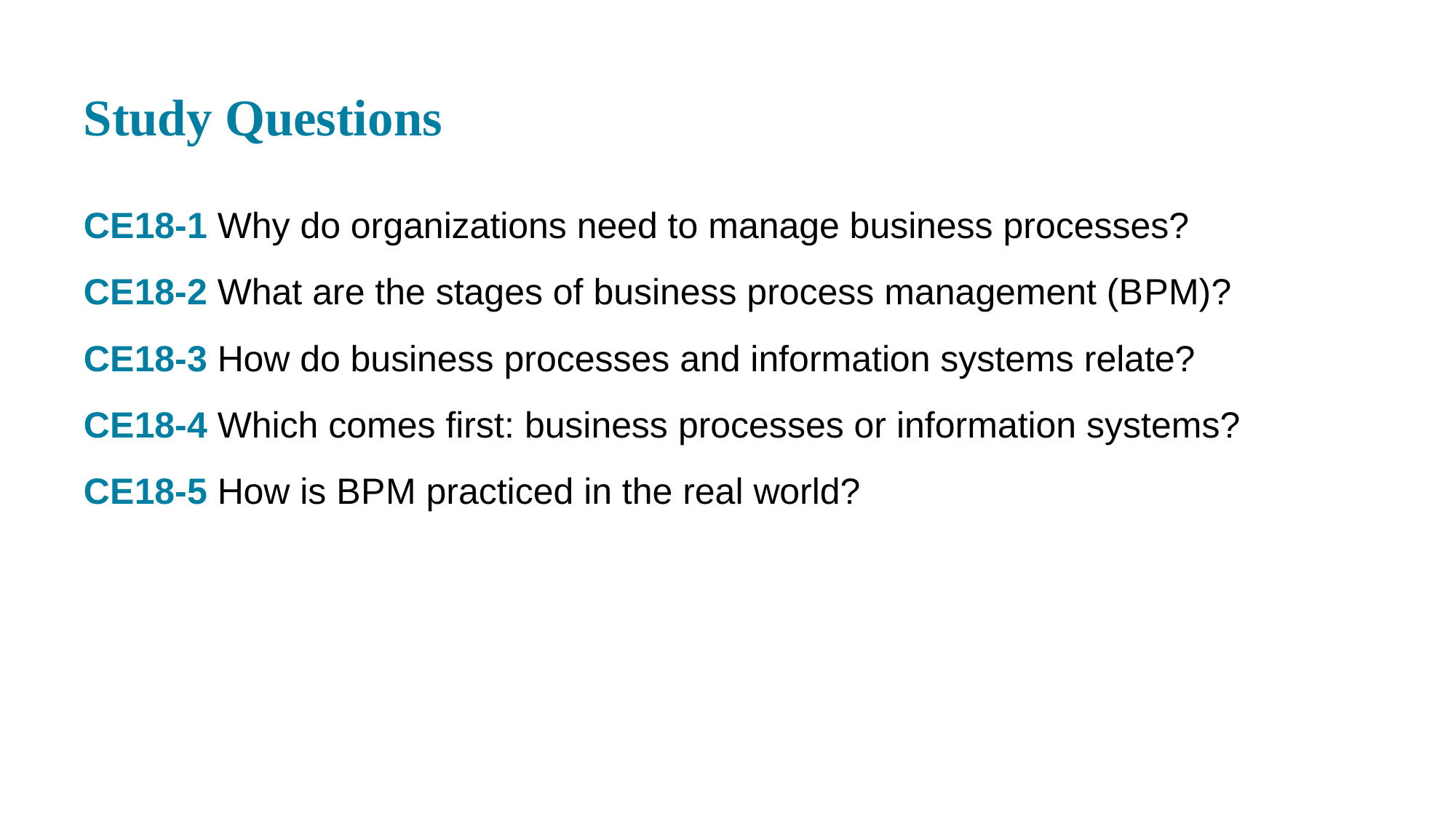

# Study Questions
CE 18-1 Why do organizations need to manage business processes?
CE 18-2 What are the stages of business process management (B P M)?
CE 18-3 How do business processes and information systems relate?
CE 18-4 Which comes first: business processes or information systems?
CE 18-5 How is B P M practiced in the real world?